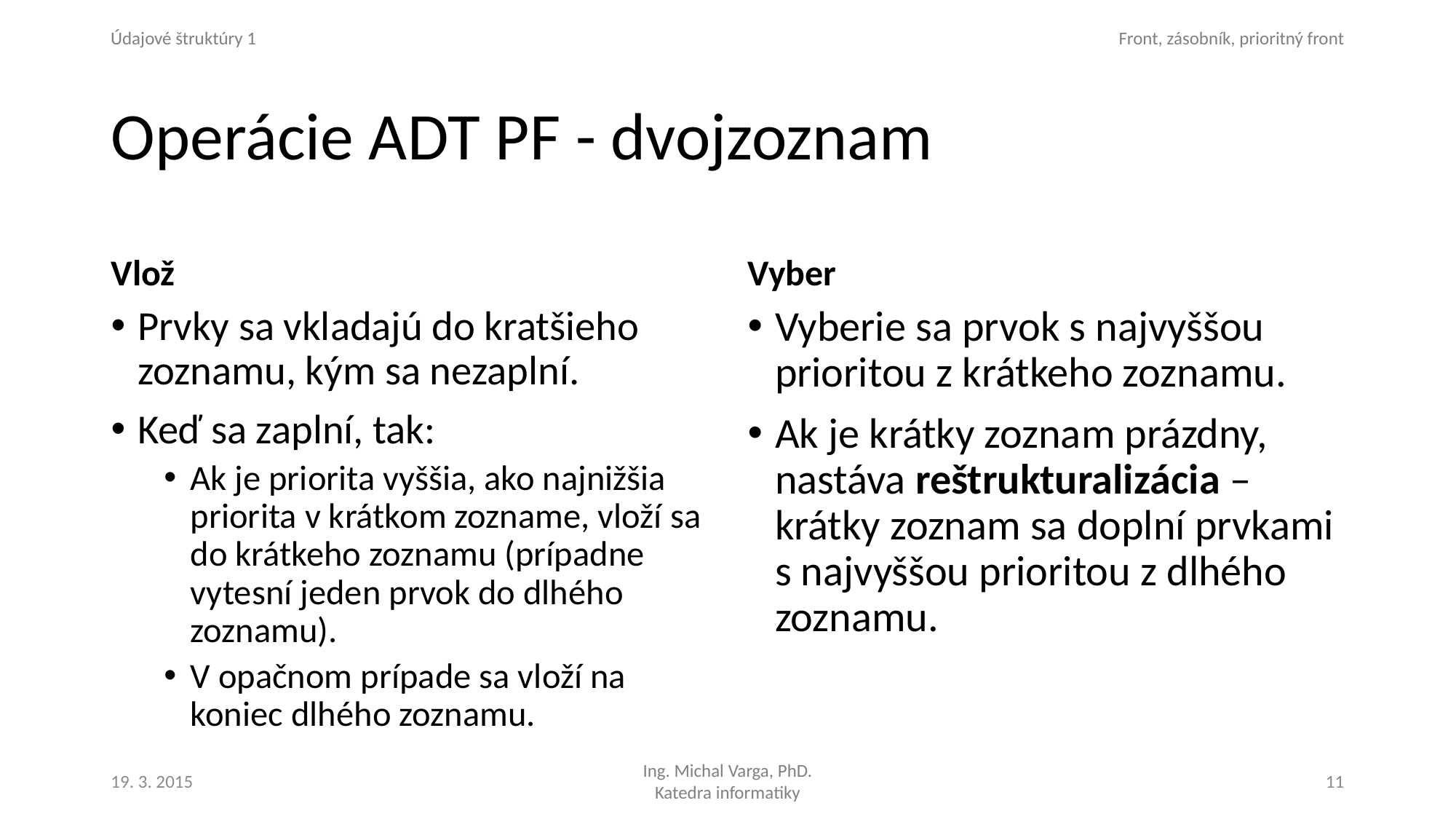

# Operácie ADT PF - dvojzoznam
Vlož
Vyber
Prvky sa vkladajú do kratšieho zoznamu, kým sa nezaplní.
Keď sa zaplní, tak:
Ak je priorita vyššia, ako najnižšia priorita v krátkom zozname, vloží sa do krátkeho zoznamu (prípadne vytesní jeden prvok do dlhého zoznamu).
V opačnom prípade sa vloží na koniec dlhého zoznamu.
Vyberie sa prvok s najvyššou prioritou z krátkeho zoznamu.
Ak je krátky zoznam prázdny, nastáva reštrukturalizácia – krátky zoznam sa doplní prvkami s najvyššou prioritou z dlhého zoznamu.
19. 3. 2015
11